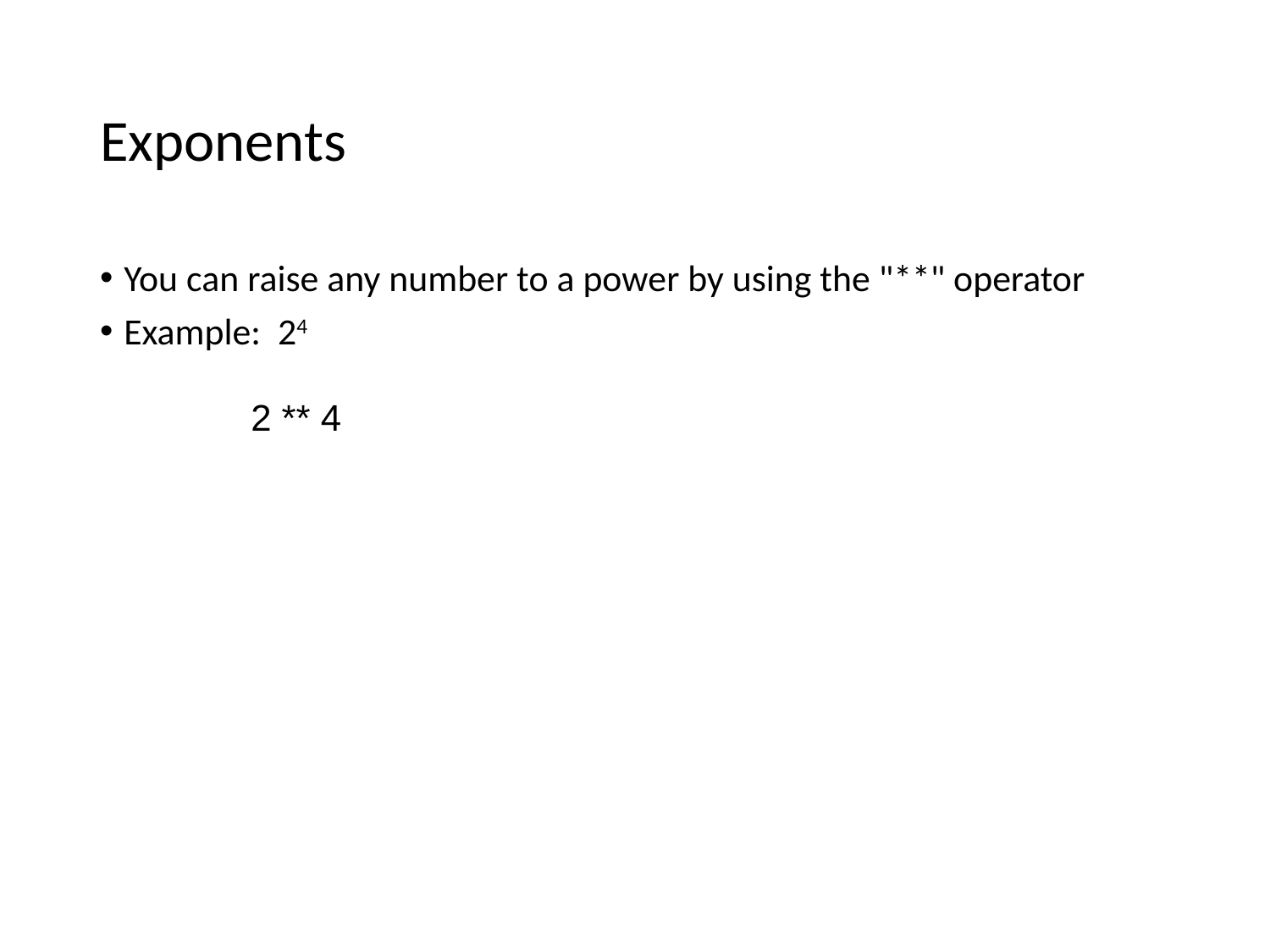

# Exponents
You can raise any number to a power by using the "**" operator
Example:  24
	2 ** 4